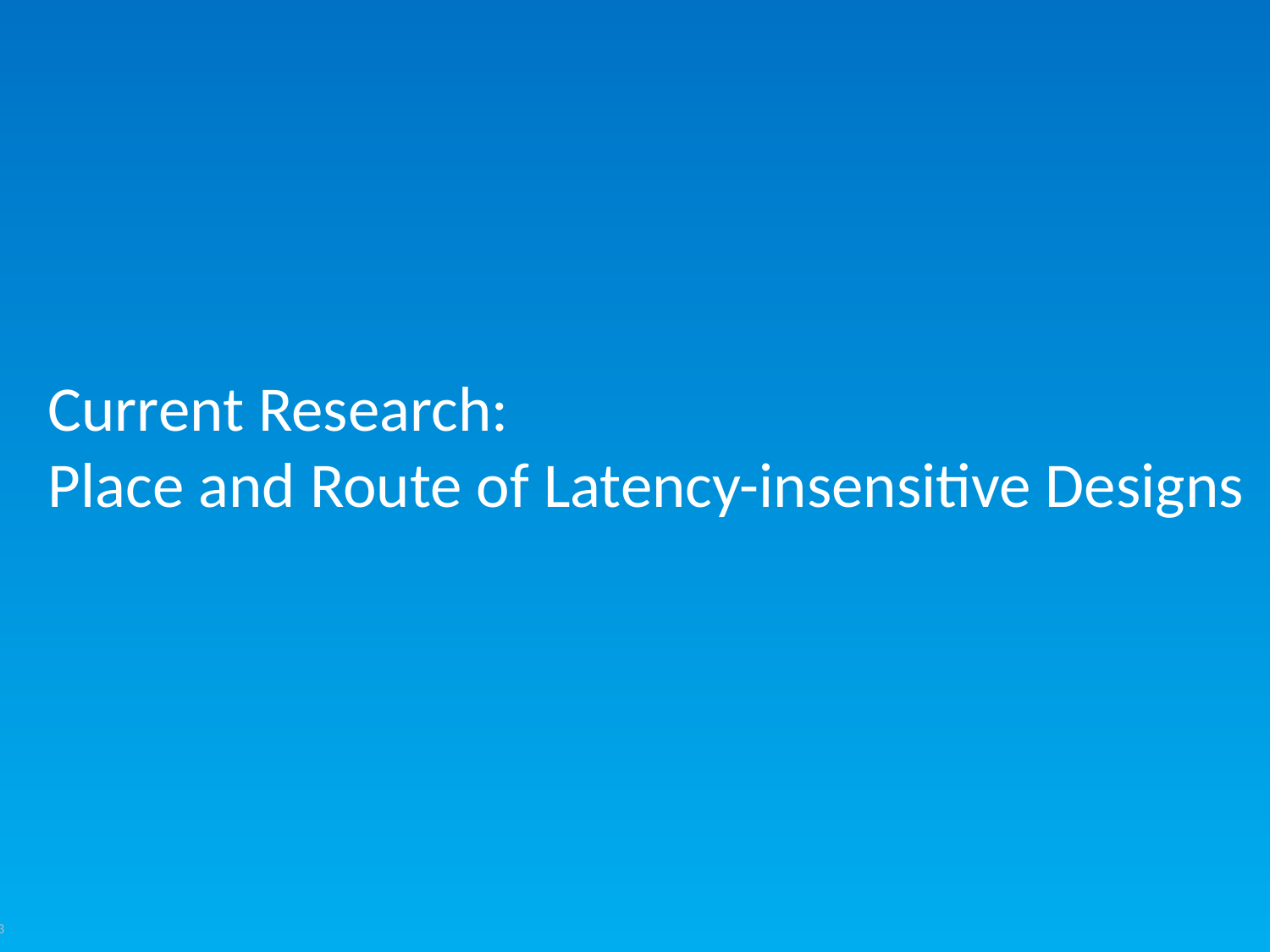

# Current Research: Place and Route of Latency-insensitive Designs